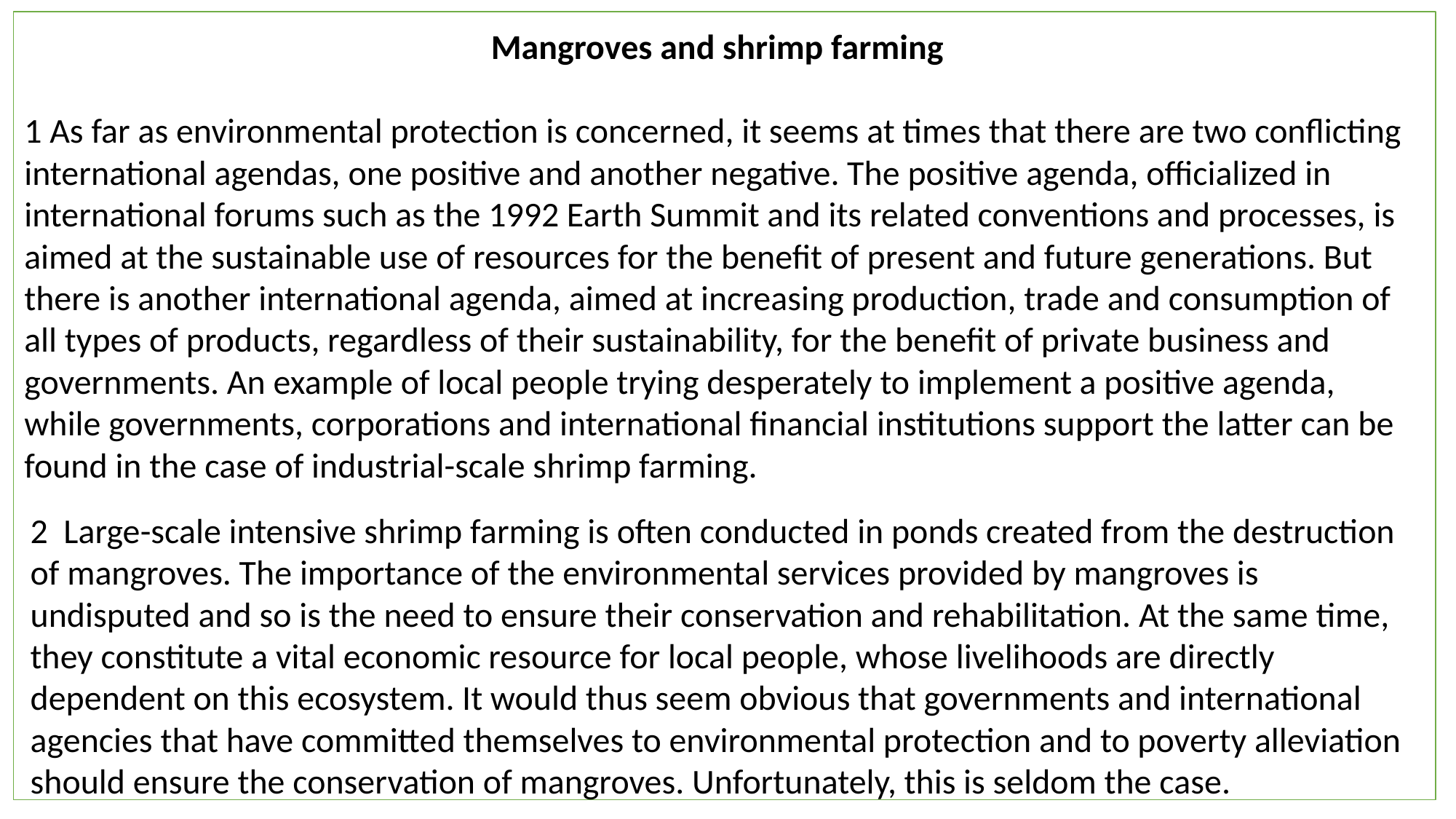

Mangroves and shrimp farming

1 As far as environmental protection is concerned, it seems at times that there are two conflicting international agendas, one positive and another negative. The positive agenda, officialized in international forums such as the 1992 Earth Summit and its related conventions and processes, is aimed at the sustainable use of resources for the benefit of present and future generations. But there is another international agenda, aimed at increasing production, trade and consumption of all types of products, regardless of their sustainability, for the benefit of private business and governments. An example of local people trying desperately to implement a positive agenda, while governments, corporations and international financial institutions support the latter can be found in the case of industrial-scale shrimp farming.
2  Large-scale intensive shrimp farming is often conducted in ponds created from the destruction of mangroves. The importance of the environmental services provided by mangroves is undisputed and so is the need to ensure their conservation and rehabilitation. At the same time, they constitute a vital economic resource for local people, whose livelihoods are directly dependent on this ecosystem. It would thus seem obvious that governments and international agencies that have committed themselves to environmental protection and to poverty alleviation should ensure the conservation of mangroves. Unfortunately, this is seldom the case.